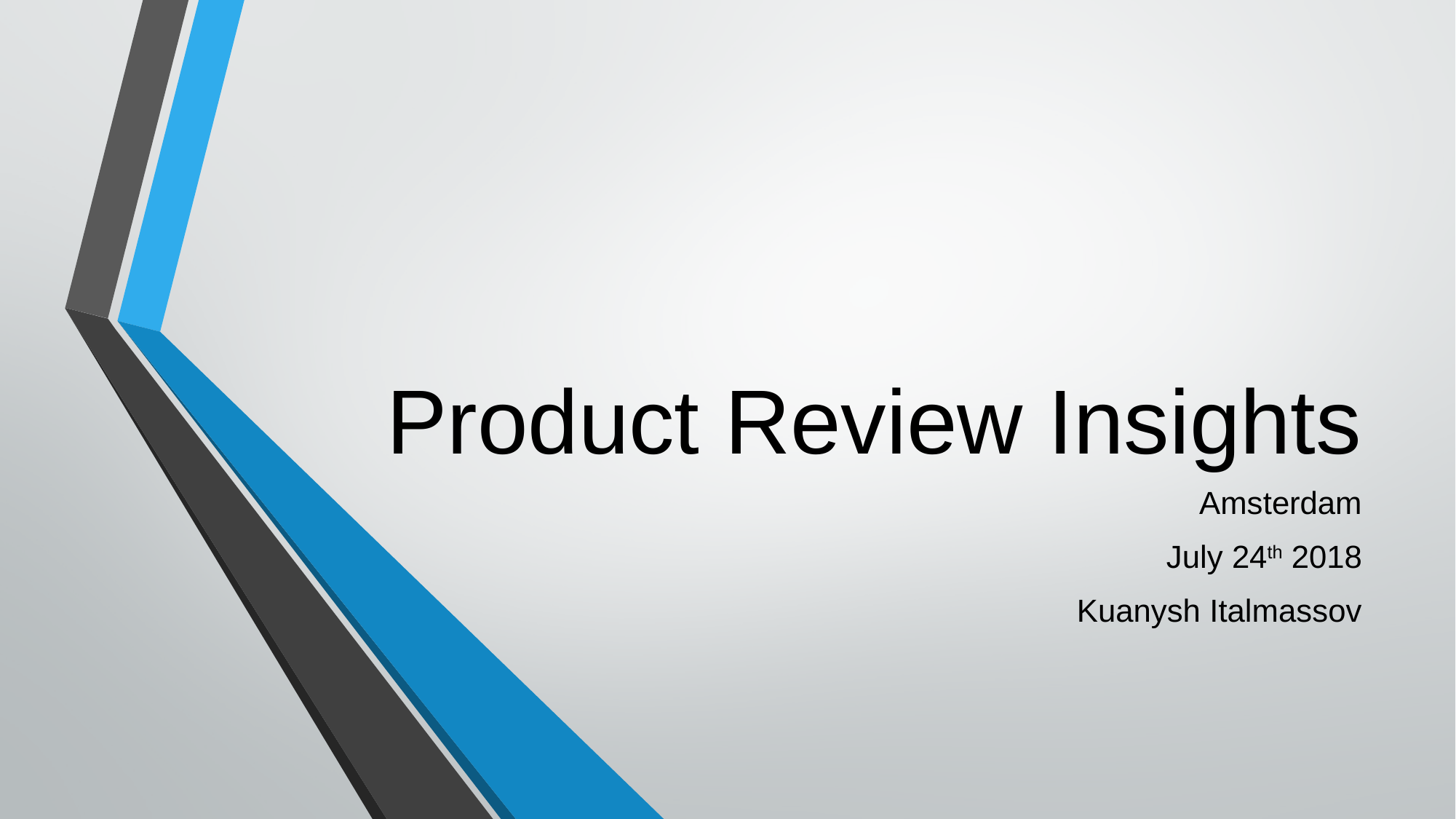

# Product Review Insights
Amsterdam
July 24th 2018
Kuanysh Italmassov